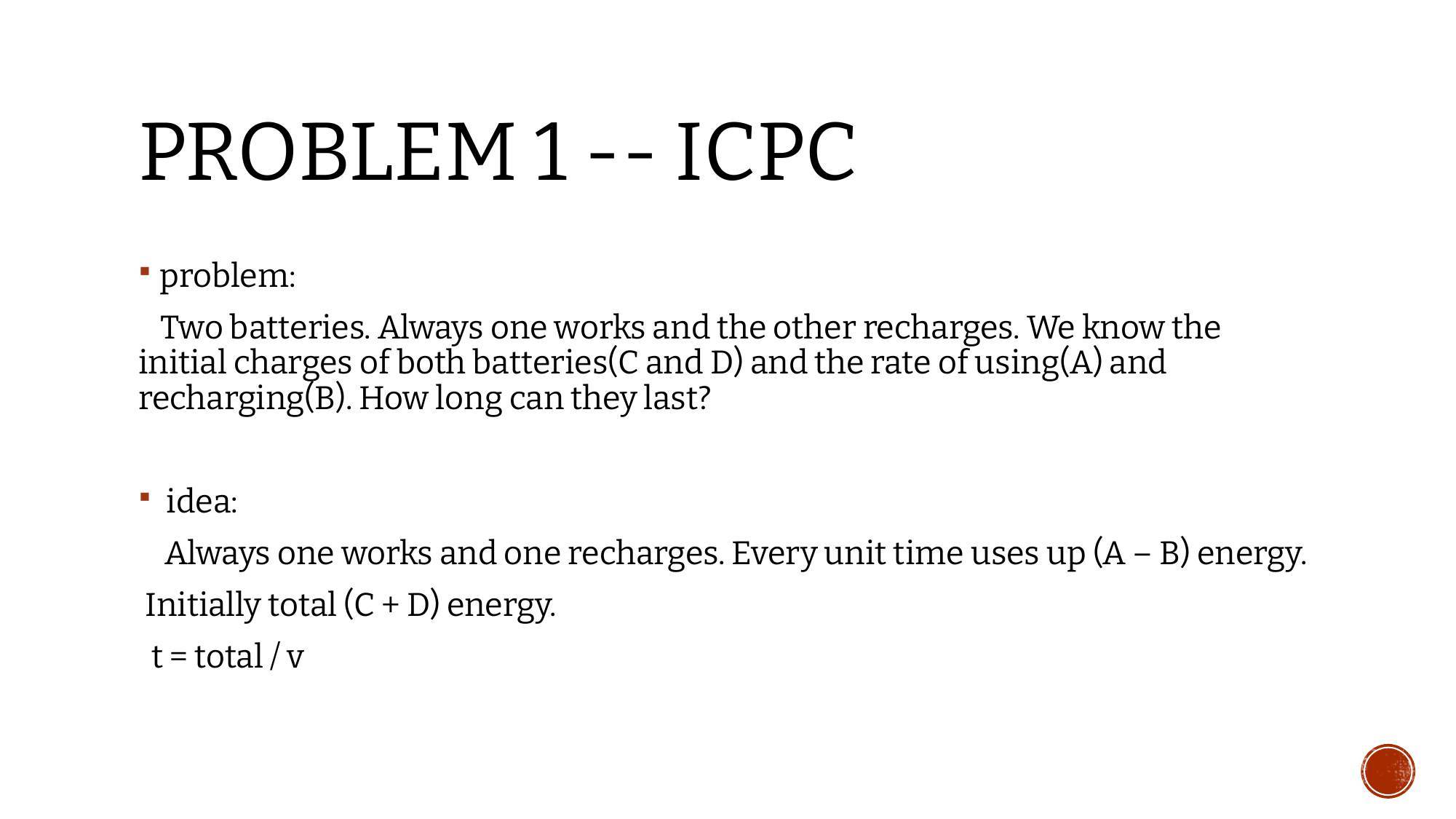

# Problem 1 -- ICPC
problem:
    Two batteries. Always one works and the other recharges. We know the initial charges of both batteries(C and D) and the rate of using(A) and recharging(B). How long can they last?

 idea:
    Always one works and one recharges. Every unit time uses up (A – B) energy.
 Initially total (C + D) energy.
  t = total / v